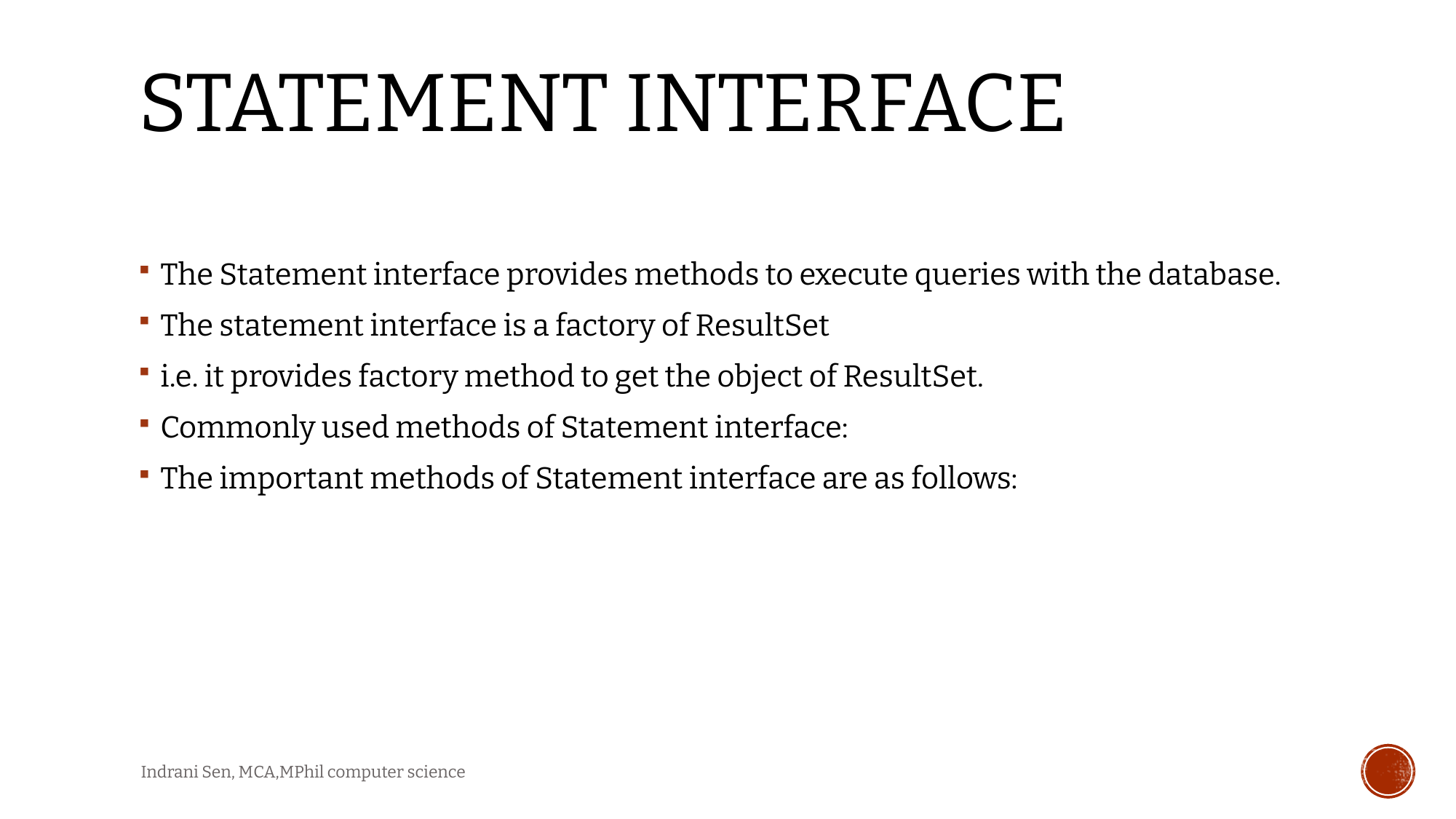

# Statement interface
The Statement interface provides methods to execute queries with the database.
The statement interface is a factory of ResultSet
i.e. it provides factory method to get the object of ResultSet.
Commonly used methods of Statement interface:
The important methods of Statement interface are as follows:
Indrani Sen, MCA,MPhil computer science